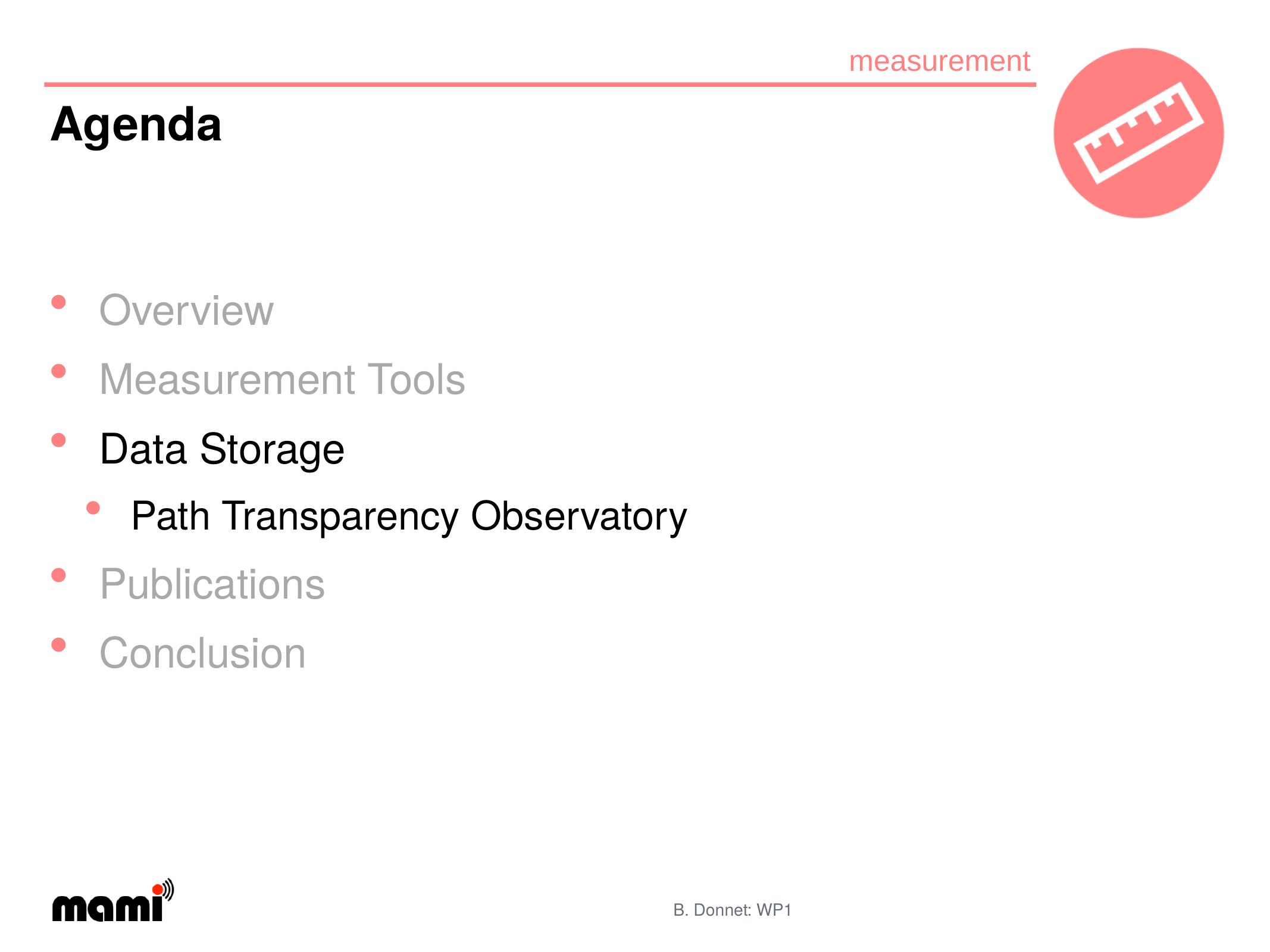

# Agenda
Overview
Measurement Tools
Data Storage
Path Transparency Observatory
Publications
Conclusion
23